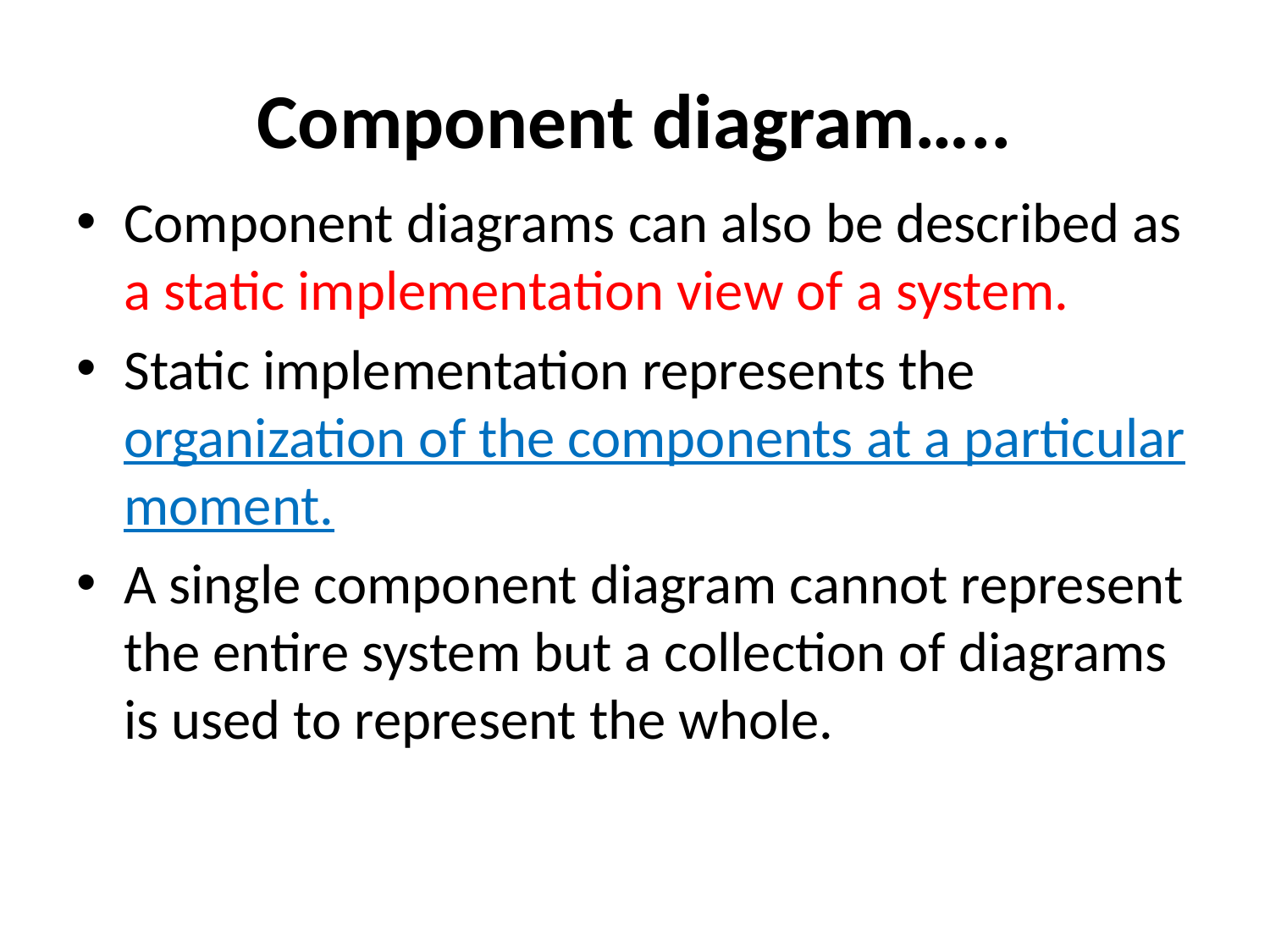

# Component diagram…..
Component diagrams can also be described as a static implementation view of a system.
Static implementation represents the organization of the components at a particular moment.
A single component diagram cannot represent the entire system but a collection of diagrams is used to represent the whole.